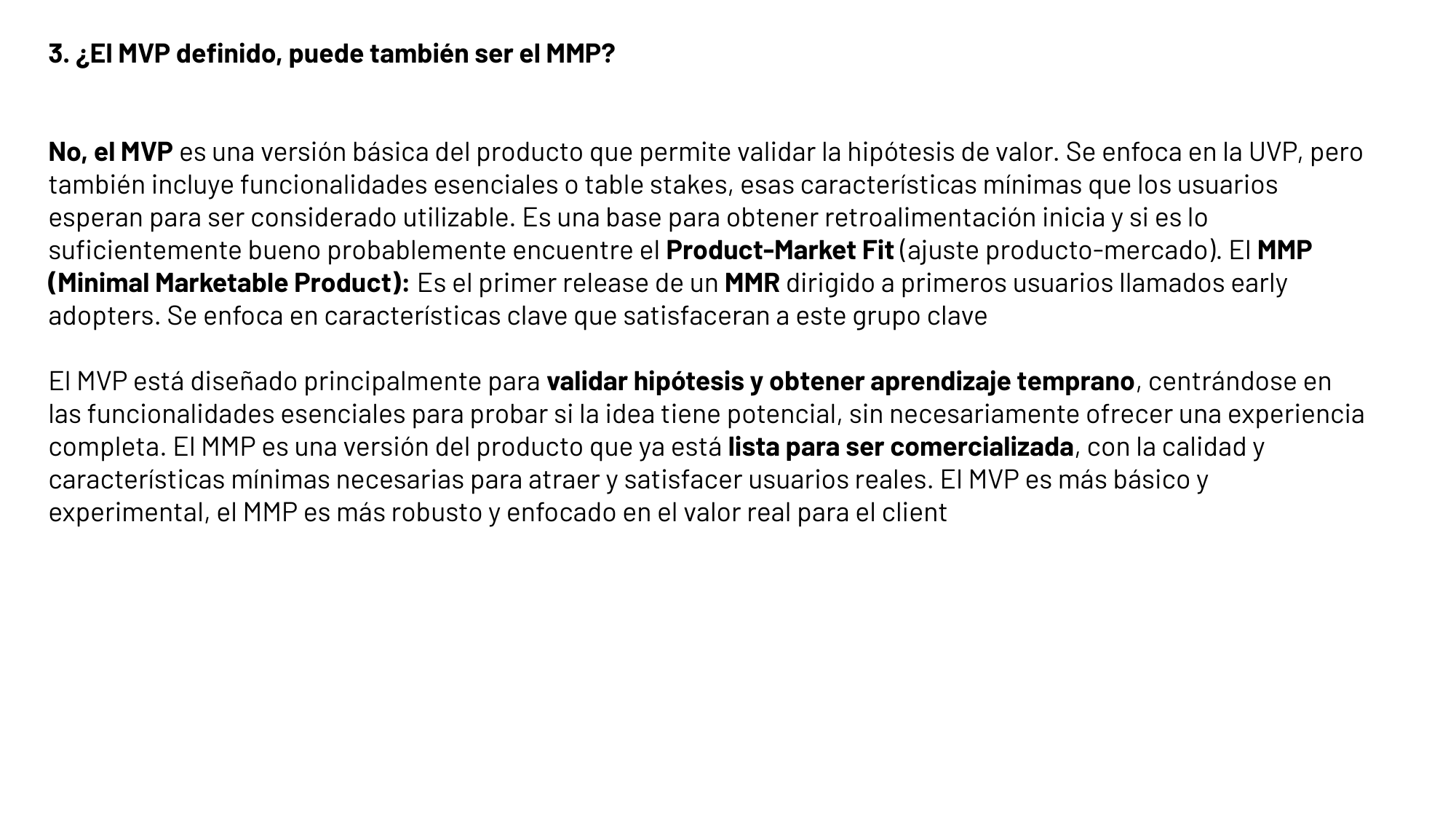

3. ¿El MVP definido, puede también ser el MMP?

No, el MVP es una versión básica del producto que permite validar la hipótesis de valor. Se enfoca en la UVP, pero también incluye funcionalidades esenciales o table stakes, esas características mínimas que los usuarios esperan para ser considerado utilizable. Es una base para obtener retroalimentación inicia y si es lo suficientemente bueno probablemente encuentre el Product-Market Fit (ajuste producto-mercado). El MMP (Minimal Marketable Product): Es el primer release de un MMR dirigido a primeros usuarios llamados early adopters. Se enfoca en características clave que satisfaceran a este grupo clave

El MVP está diseñado principalmente para validar hipótesis y obtener aprendizaje temprano, centrándose en las funcionalidades esenciales para probar si la idea tiene potencial, sin necesariamente ofrecer una experiencia completa. El MMP es una versión del producto que ya está lista para ser comercializada, con la calidad y características mínimas necesarias para atraer y satisfacer usuarios reales. El MVP es más básico y experimental, el MMP es más robusto y enfocado en el valor real para el client